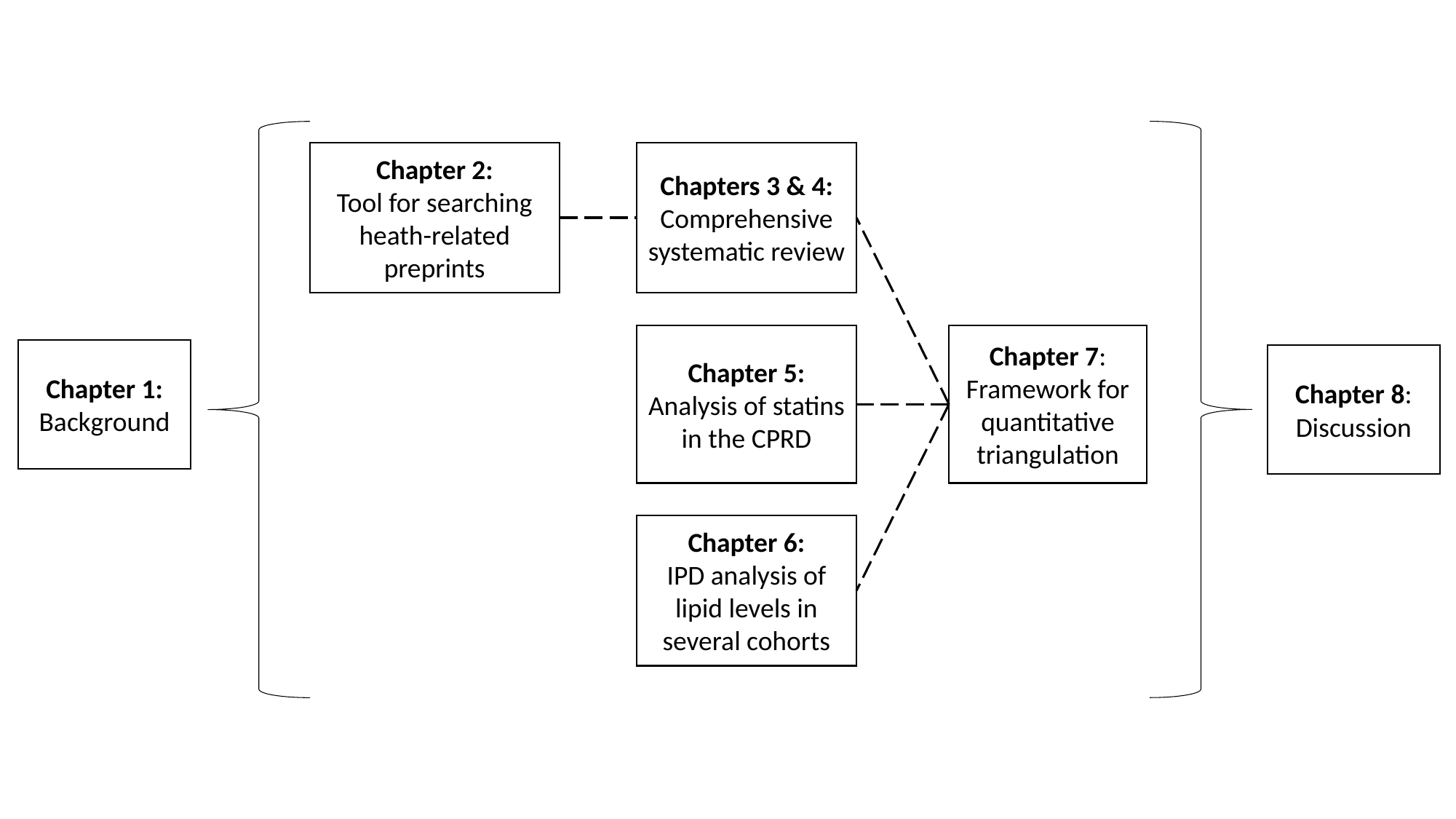

Chapter 2:
Tool for searching heath-related preprints
Chapters 3 & 4:
Comprehensive systematic review
Chapter 5:
Analysis of statins in the CPRD
Chapter 7:
Framework for quantitative triangulation
Chapter 1:
Background
Chapter 8:
Discussion
Chapter 6:
IPD analysis of lipid levels in several cohorts